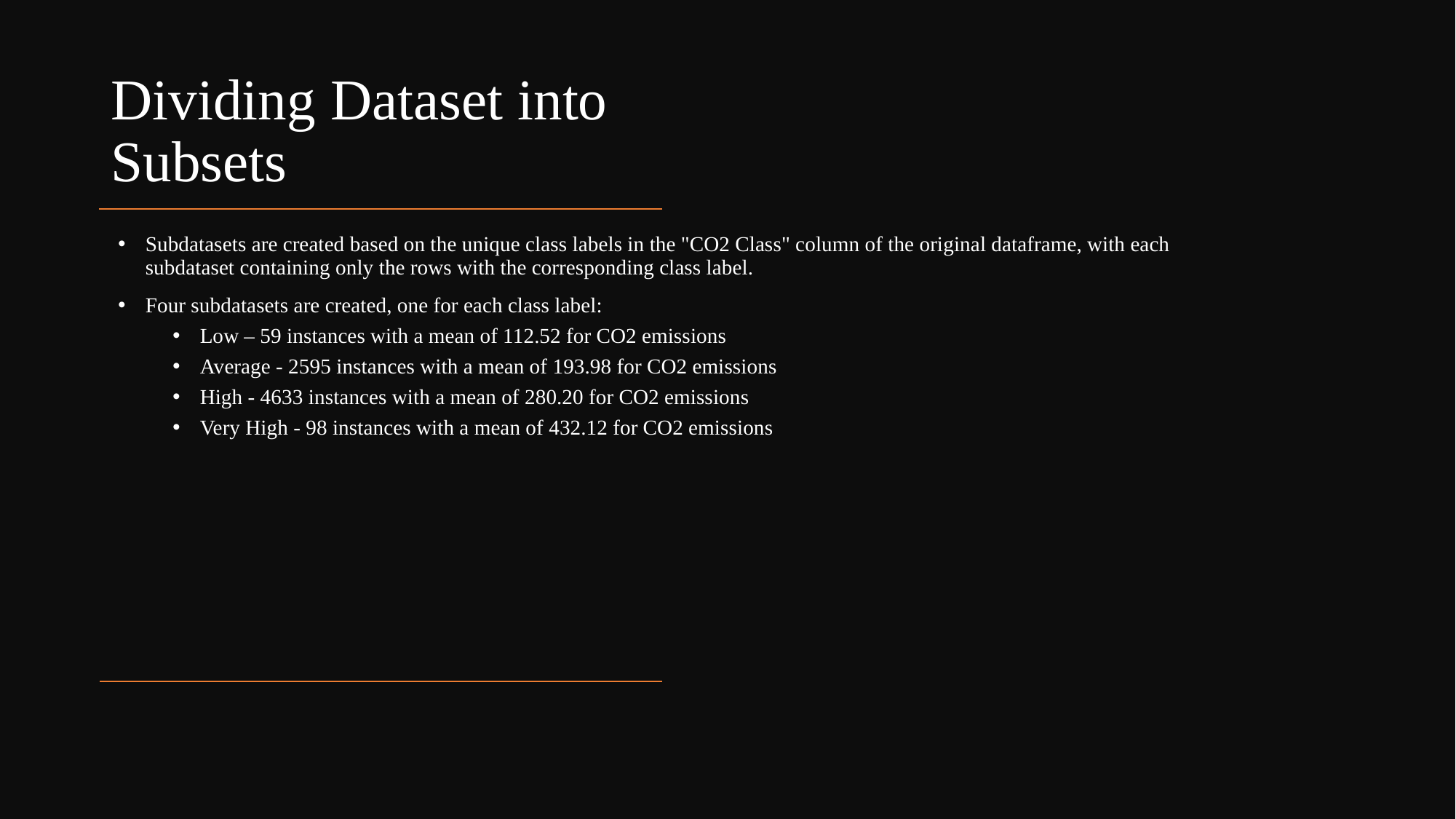

# Dividing Dataset into Subsets
Subdatasets are created based on the unique class labels in the "CO2 Class" column of the original dataframe, with each subdataset containing only the rows with the corresponding class label.
Four subdatasets are created, one for each class label:
Low – 59 instances with a mean of 112.52 for CO2 emissions
Average - 2595 instances with a mean of 193.98 for CO2 emissions
High - 4633 instances with a mean of 280.20 for CO2 emissions
Very High - 98 instances with a mean of 432.12 for CO2 emissions